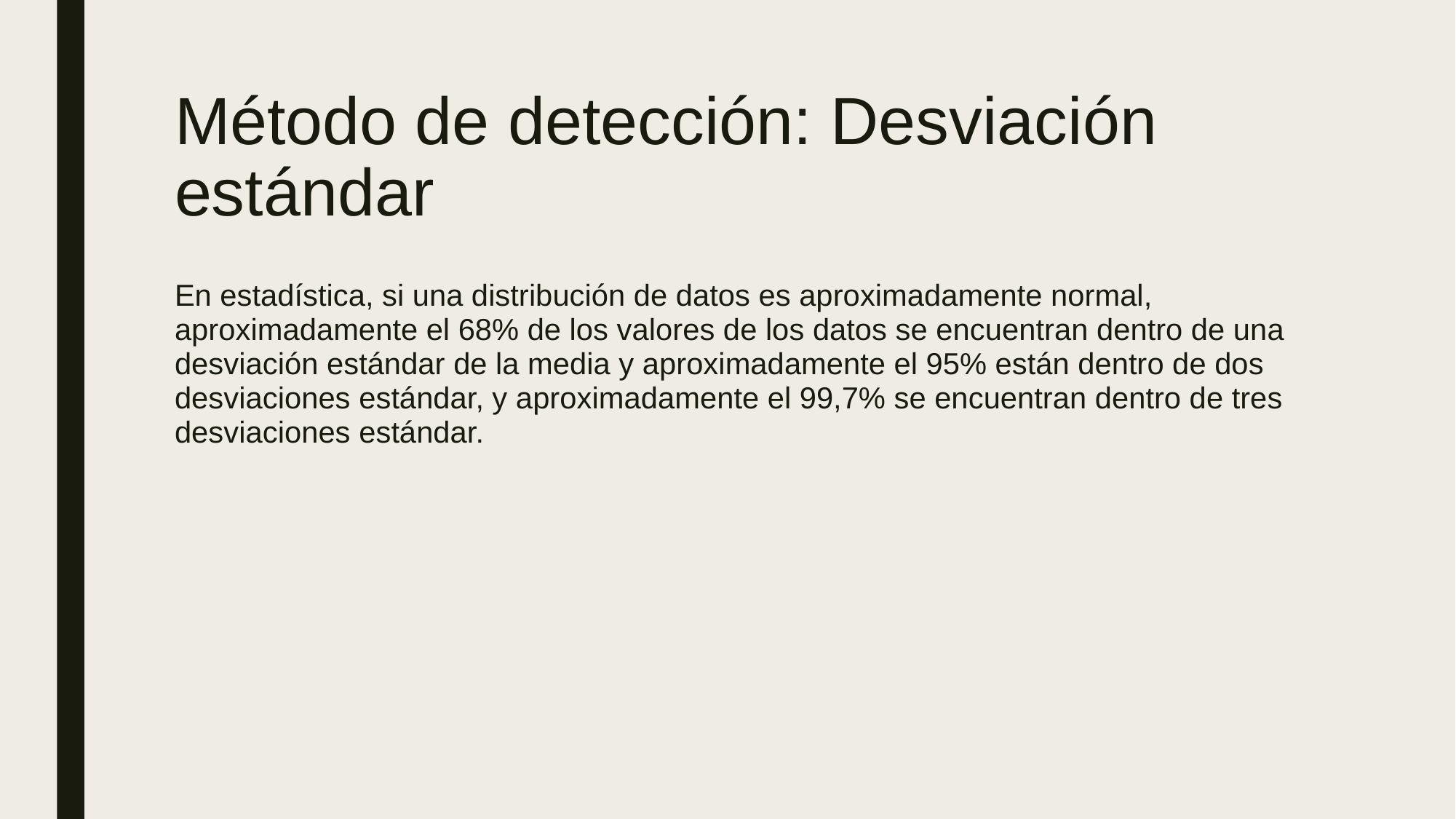

# Método de detección: Desviación estándar
En estadística, si una distribución de datos es aproximadamente normal, aproximadamente el 68% de los valores de los datos se encuentran dentro de una desviación estándar de la media y aproximadamente el 95% están dentro de dos desviaciones estándar, y aproximadamente el 99,7% se encuentran dentro de tres desviaciones estándar.